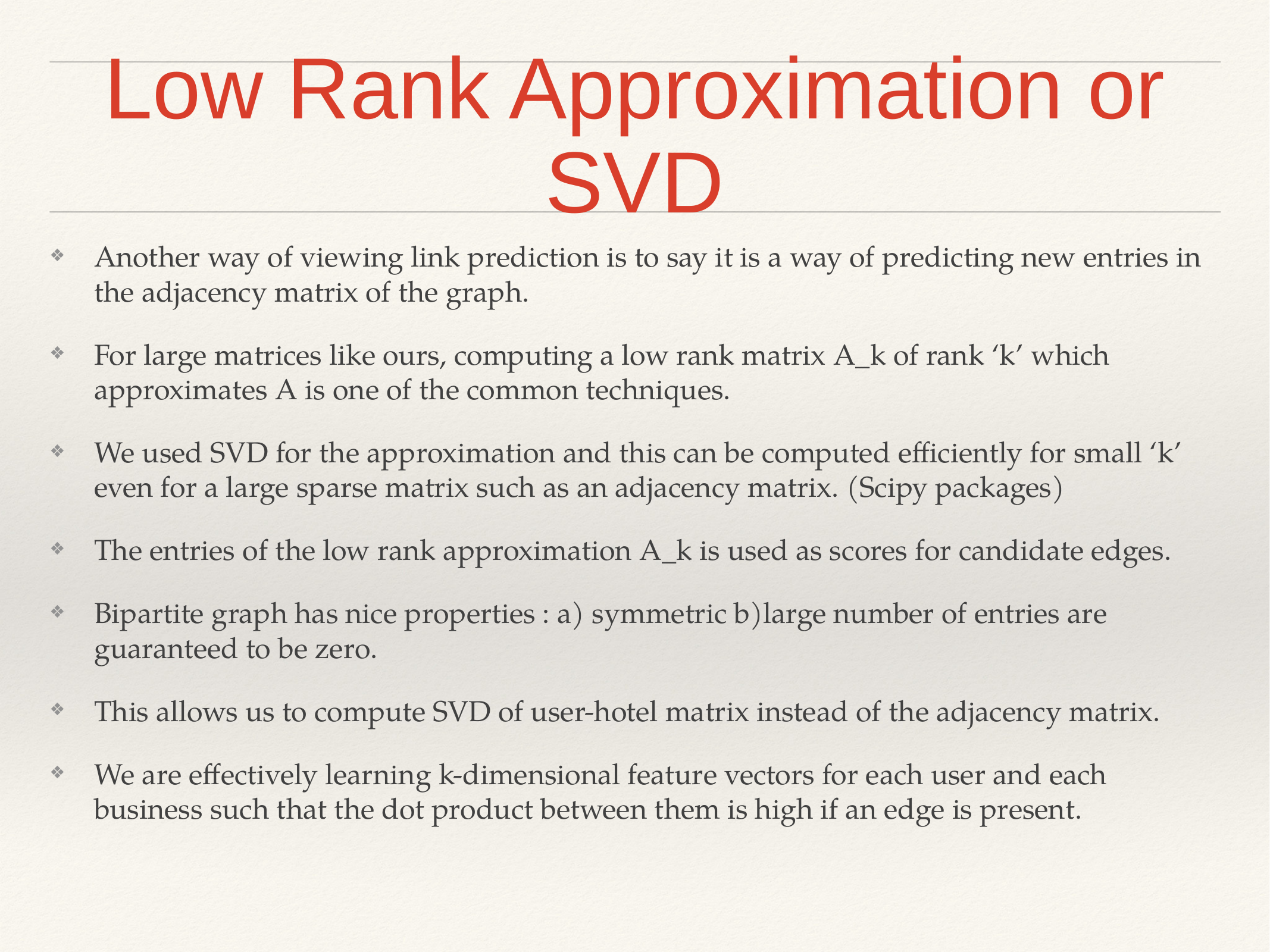

# Low Rank Approximation or SVD
Another way of viewing link prediction is to say it is a way of predicting new entries in the adjacency matrix of the graph.
For large matrices like ours, computing a low rank matrix A_k of rank ‘k’ which approximates A is one of the common techniques.
We used SVD for the approximation and this can be computed efficiently for small ‘k’ even for a large sparse matrix such as an adjacency matrix. (Scipy packages)
The entries of the low rank approximation A_k is used as scores for candidate edges.
Bipartite graph has nice properties : a) symmetric b)large number of entries are guaranteed to be zero.
This allows us to compute SVD of user-hotel matrix instead of the adjacency matrix.
We are effectively learning k-dimensional feature vectors for each user and each business such that the dot product between them is high if an edge is present.